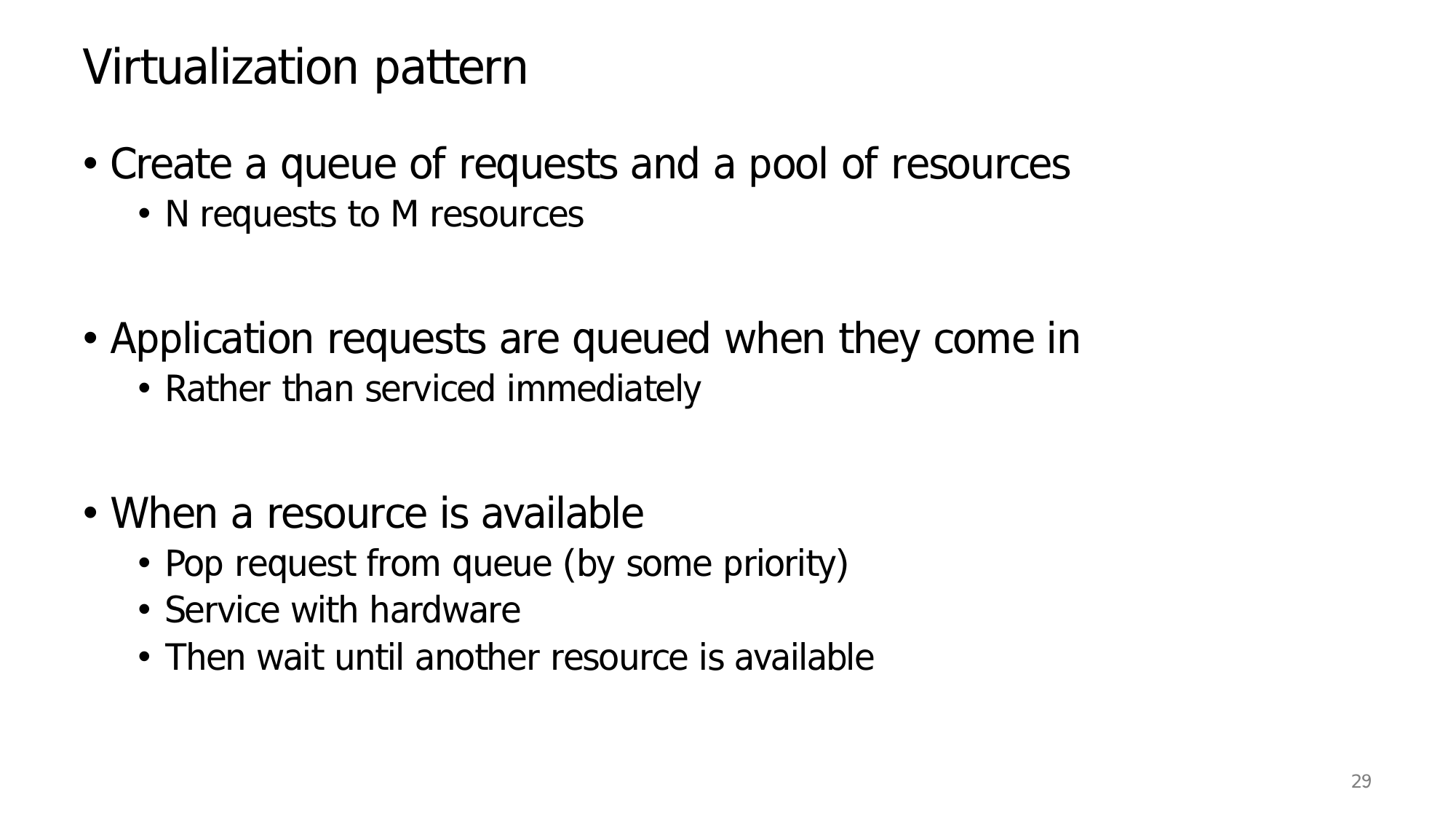

# Virtualization pattern
Create a queue of requests and a pool of resources
N requests to M resources

Application requests are queued when they come in
Rather than serviced immediately

When a resource is available
Pop request from queue (by some priority)
Service with hardware
Then wait until another resource is available
29